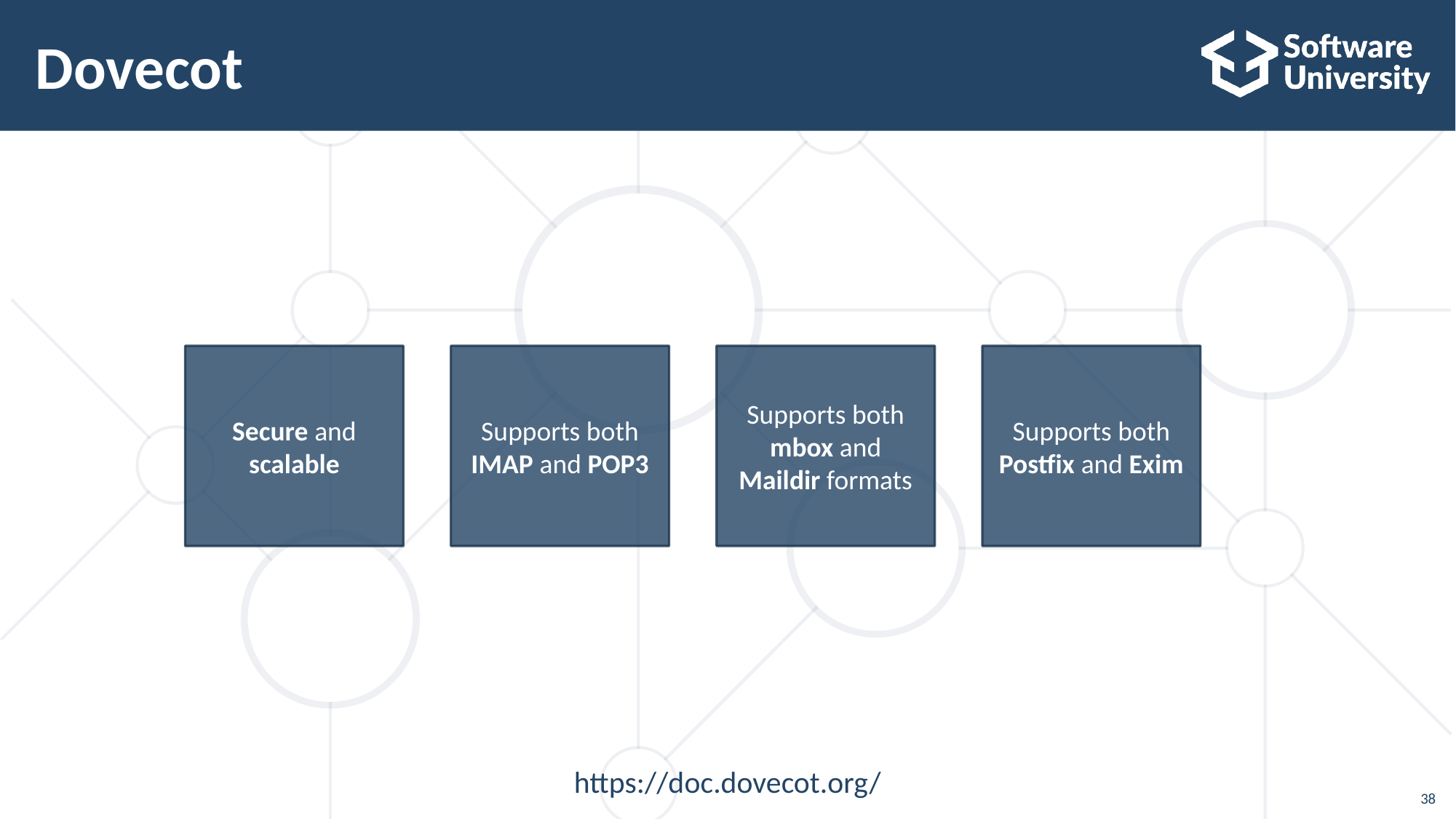

# Dovecot
Secure and scalable
Supports both IMAP and POP3
Supports both mbox and Maildir formats
Supports both Postfix and Exim
https://doc.dovecot.org/
38